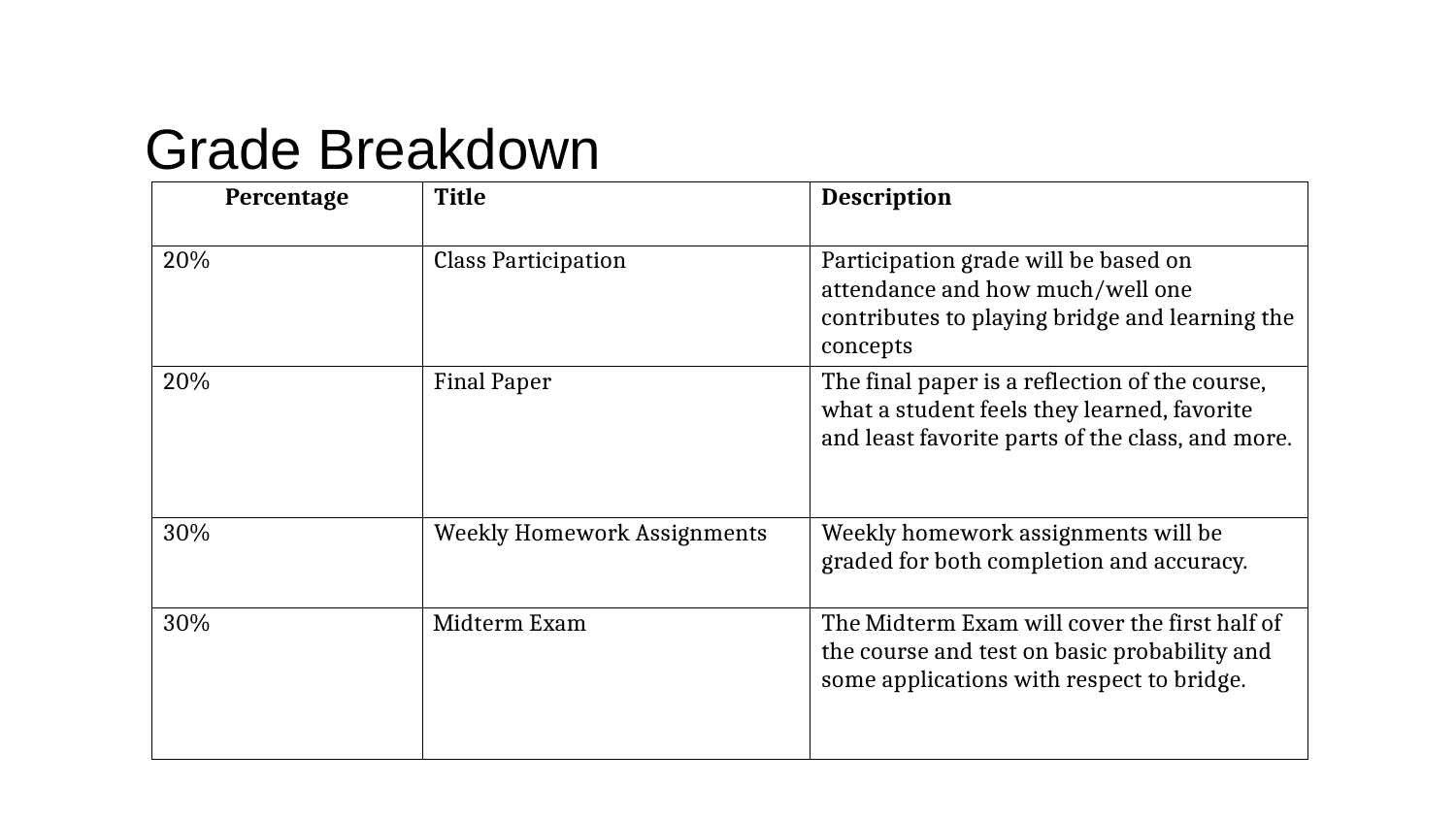

# Grade Breakdown
| Percentage | Title | Description |
| --- | --- | --- |
| 20% | Class Participation | Participation grade will be based on attendance and how much/well one contributes to playing bridge and learning the concepts |
| 20% | Final Paper | The final paper is a reflection of the course, what a student feels they learned, favorite and least favorite parts of the class, and more. |
| 30% | Weekly Homework Assignments | Weekly homework assignments will be graded for both completion and accuracy. |
| 30% | Midterm Exam | The Midterm Exam will cover the first half of the course and test on basic probability and some applications with respect to bridge. |